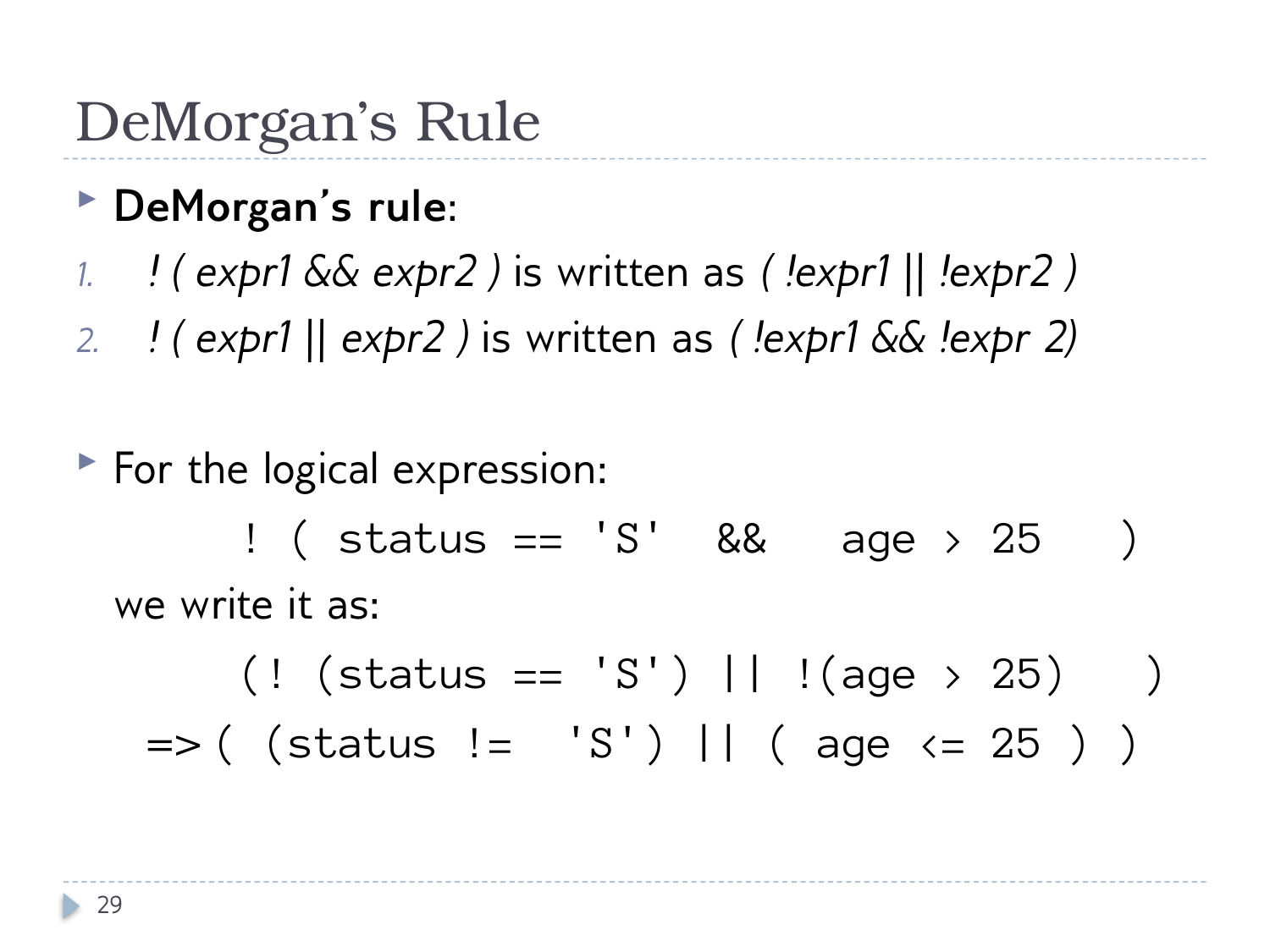

# DeMorgan’s Rule
DeMorgan’s rule:
! ( expr1 && expr2 ) is written as ( !expr1 || !expr2 )
! ( expr1 || expr2 ) is written as ( !expr1 && !expr 2)

For the logical expression:
		! ( status == 'S'  &&   age > 25   )
	we write it as:
		(! (status == 'S') || !(age > 25)   )
     => ( (status !=  'S') || ( age <= 25 ) )

29